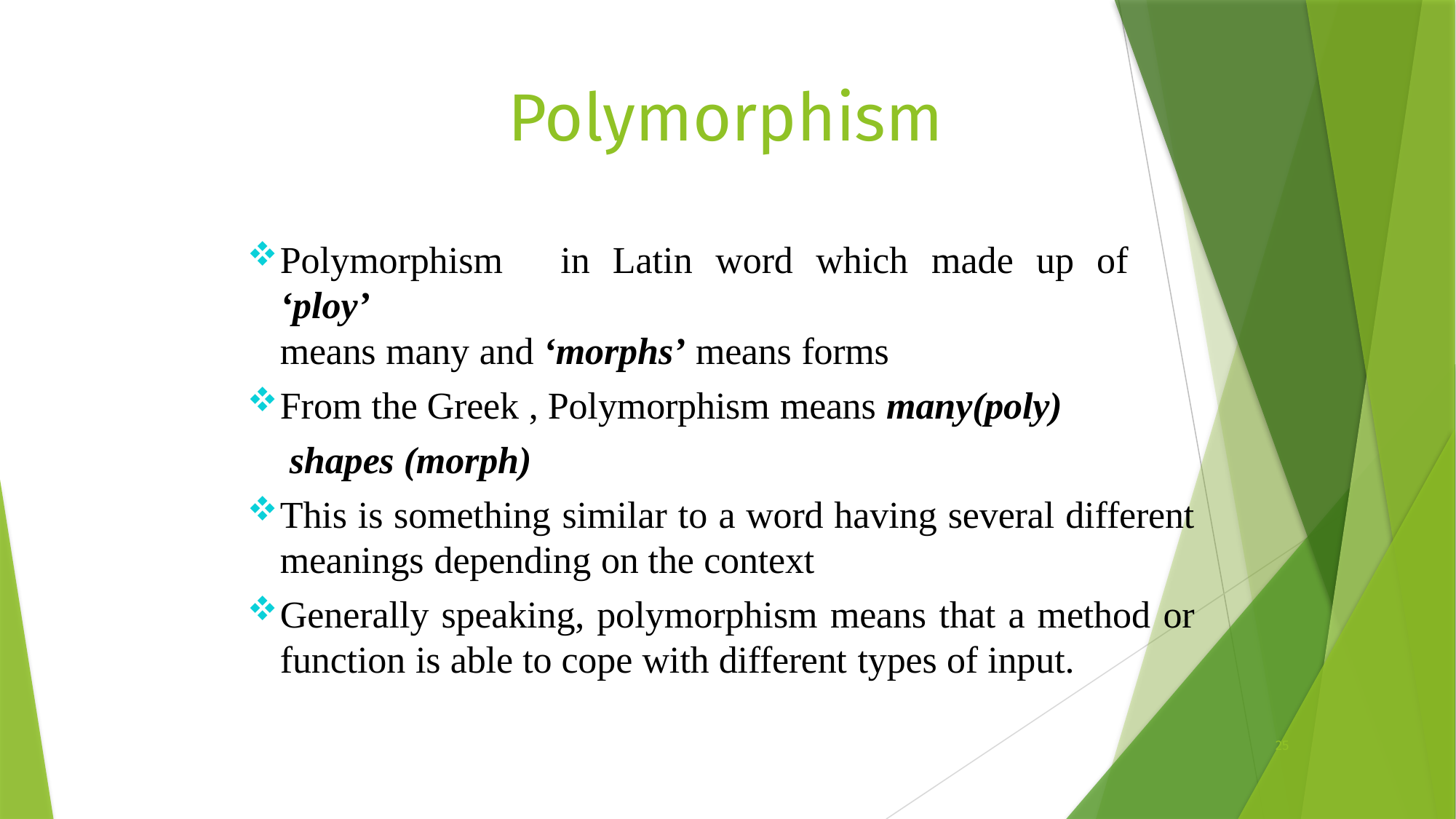

# Polymorphism
Polymorphism	in	Latin	word	which	made	up	of	‘ploy’
means many and ‘morphs’ means forms
From the Greek , Polymorphism means many(poly)  shapes (morph)
This is something similar to a word having several different  meanings depending on the context
Generally speaking, polymorphism means that a method or  function is able to cope with different types of input.

25